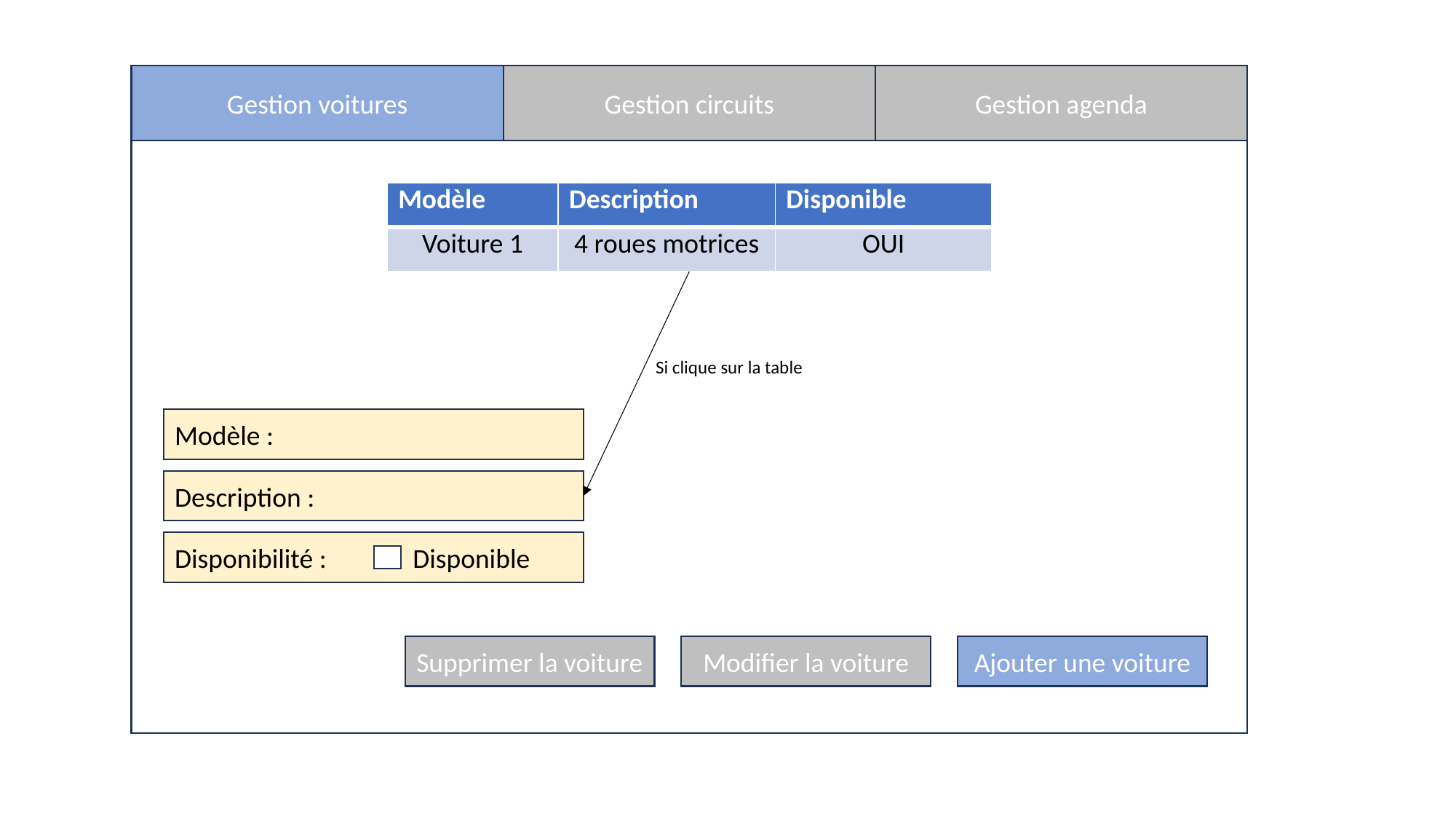

Gestion circuits
Gestion agenda
Gestion voitures
| Modèle | Description | Disponible |
| --- | --- | --- |
| Voiture 1 | 4 roues motrices | OUI |
Si clique sur la table
Modèle :
Description :
Disponibilité :              Disponible

Supprimer la voiture
Modifier la voiture
Ajouter une voiture